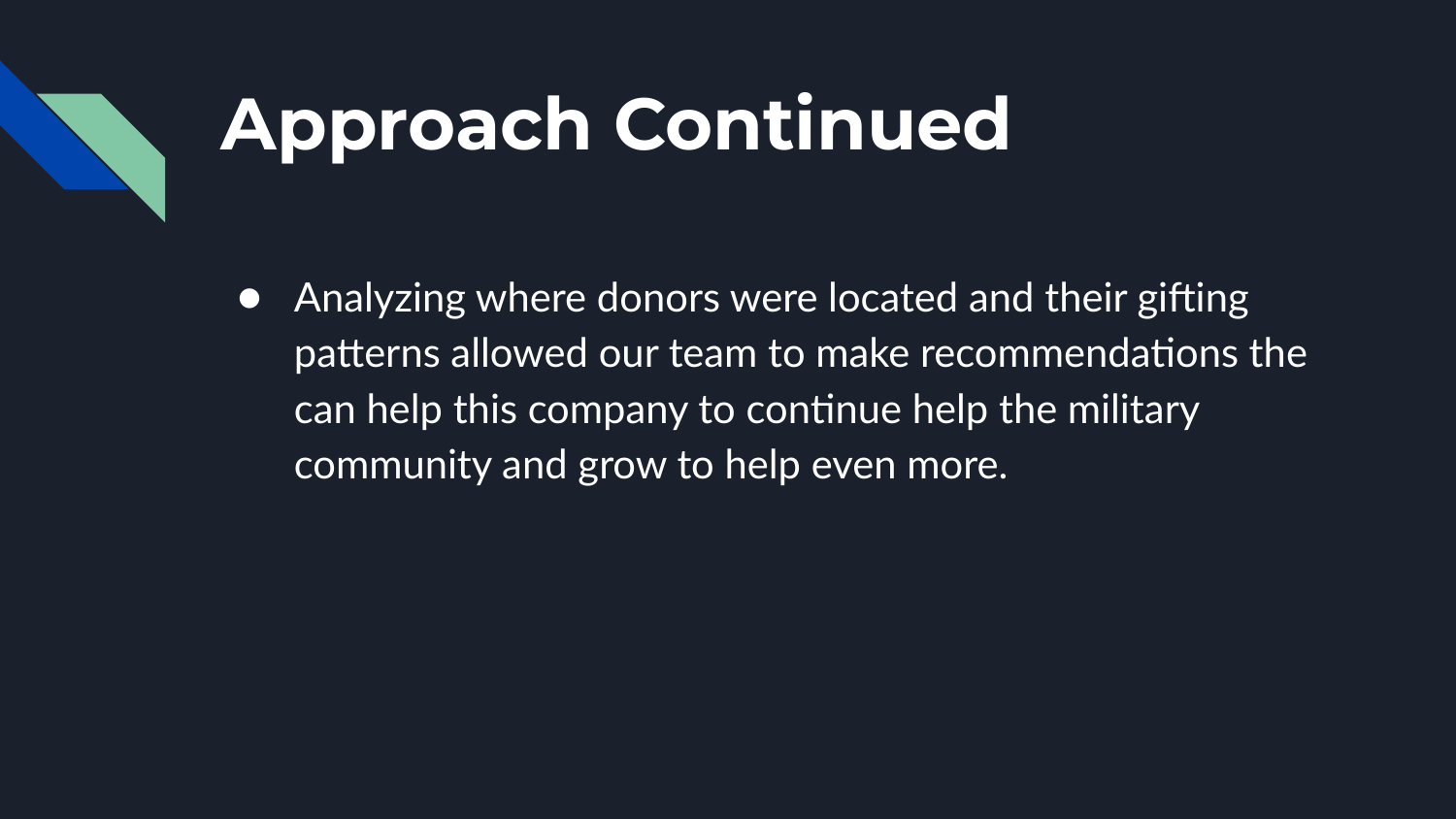

# Approach Continued
Analyzing where donors were located and their gifting patterns allowed our team to make recommendations the can help this company to continue help the military community and grow to help even more.